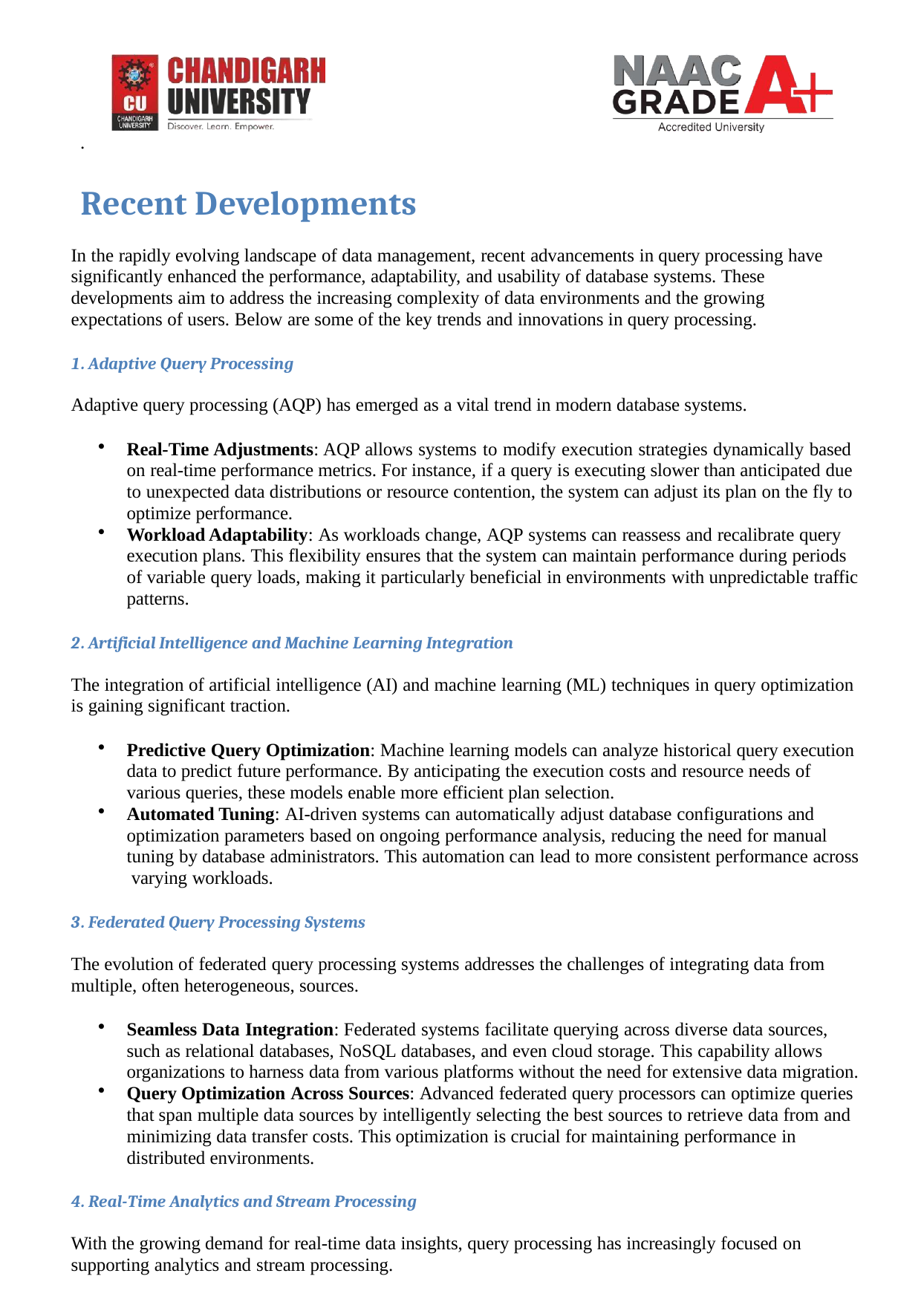

.

Recent Developments
In the rapidly evolving landscape of data management, recent advancements in query processing have  significantly enhanced the performance, adaptability, and usability of database systems. These  developments aim to address the increasing complexity of data environments and the growing  expectations of users. Below are some of the key trends and innovations in query processing.

Adaptive Query Processing

Adaptive query processing (AQP) has emerged as a vital trend in modern database systems.

Real-Time Adjustments: AQP allows systems to modify execution strategies dynamically based  on real-time performance metrics. For instance, if a query is executing slower than anticipated due  to unexpected data distributions or resource contention, the system can adjust its plan on the fly to  optimize performance.
Workload Adaptability: As workloads change, AQP systems can reassess and recalibrate query  execution plans. This flexibility ensures that the system can maintain performance during periods  of variable query loads, making it particularly beneficial in environments with unpredictable traffic  patterns.

Artificial Intelligence and Machine Learning Integration

The integration of artificial intelligence (AI) and machine learning (ML) techniques in query optimization  is gaining significant traction.

Predictive Query Optimization: Machine learning models can analyze historical query execution  data to predict future performance. By anticipating the execution costs and resource needs of  various queries, these models enable more efficient plan selection.
Automated Tuning: AI-driven systems can automatically adjust database configurations and  optimization parameters based on ongoing performance analysis, reducing the need for manual  tuning by database administrators. This automation can lead to more consistent performance across  varying workloads.

Federated Query Processing Systems

The evolution of federated query processing systems addresses the challenges of integrating data from  multiple, often heterogeneous, sources.

Seamless Data Integration: Federated systems facilitate querying across diverse data sources,  such as relational databases, NoSQL databases, and even cloud storage. This capability allows  organizations to harness data from various platforms without the need for extensive data migration.
Query Optimization Across Sources: Advanced federated query processors can optimize queries  that span multiple data sources by intelligently selecting the best sources to retrieve data from and  minimizing data transfer costs. This optimization is crucial for maintaining performance in  distributed environments.

Real-Time Analytics and Stream Processing

With the growing demand for real-time data insights, query processing has increasingly focused on  supporting analytics and stream processing.